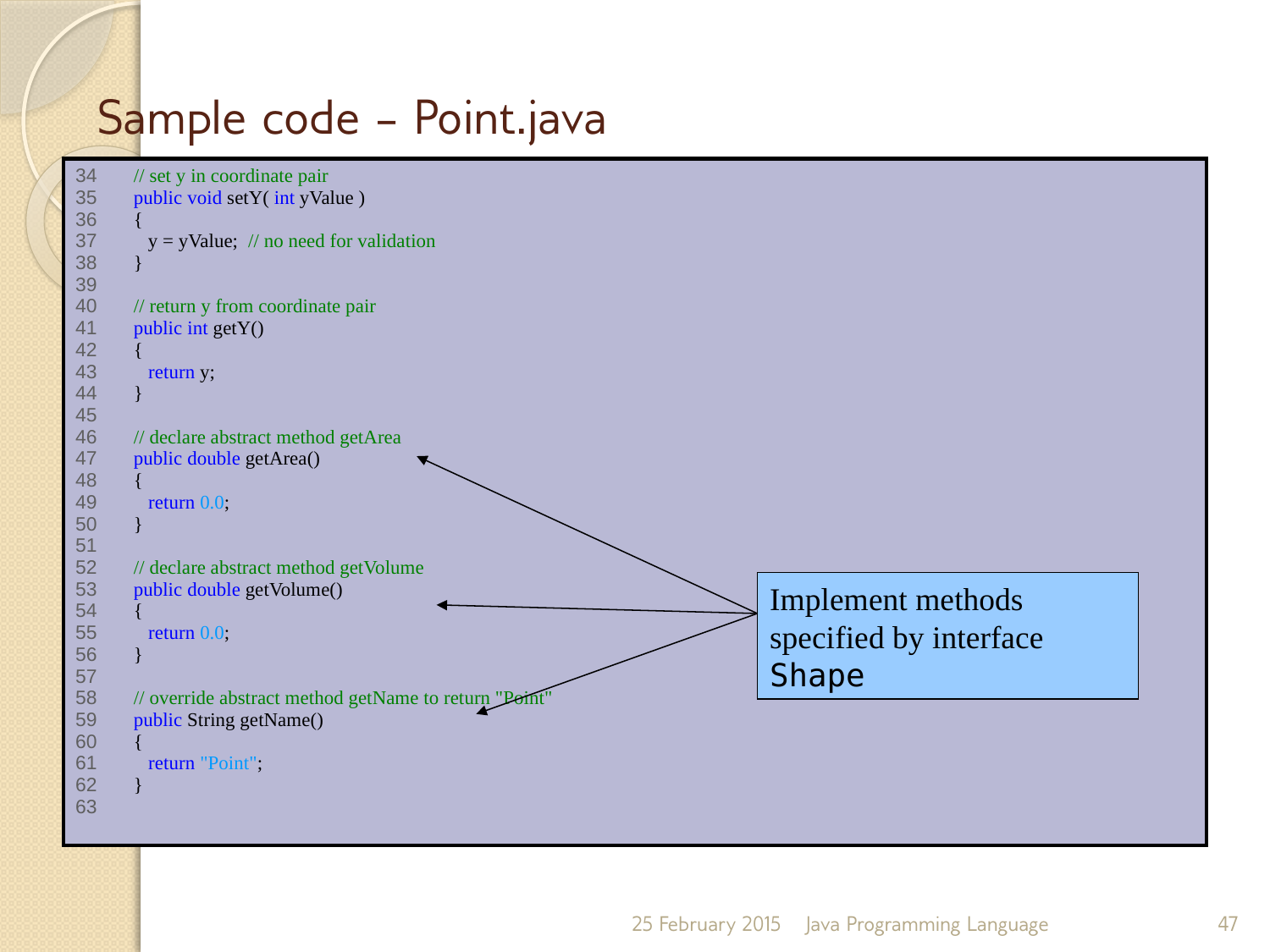

# Sample code – Point.java
| 34 // set y in coordinate pair 35 public void setY( int yValue ) 36 { 37 y = yValue; // no need for validation 38 } 39 40 // return y from coordinate pair 41 public int getY() 42 { 43 return y; 44 } 45 46 // declare abstract method getArea 47 public double getArea() 48 { 49 return 0.0; 50 } 51 52 // declare abstract method getVolume 53 public double getVolume() 54 { 55 return 0.0; 56 } 57 58 // override abstract method getName to return "Point" 59 public String getName() 60 { 61 return "Point"; 62 } 63 |
| --- |

Implement methods specified by interface Shape

25 February 2015
Java Programming Language
47